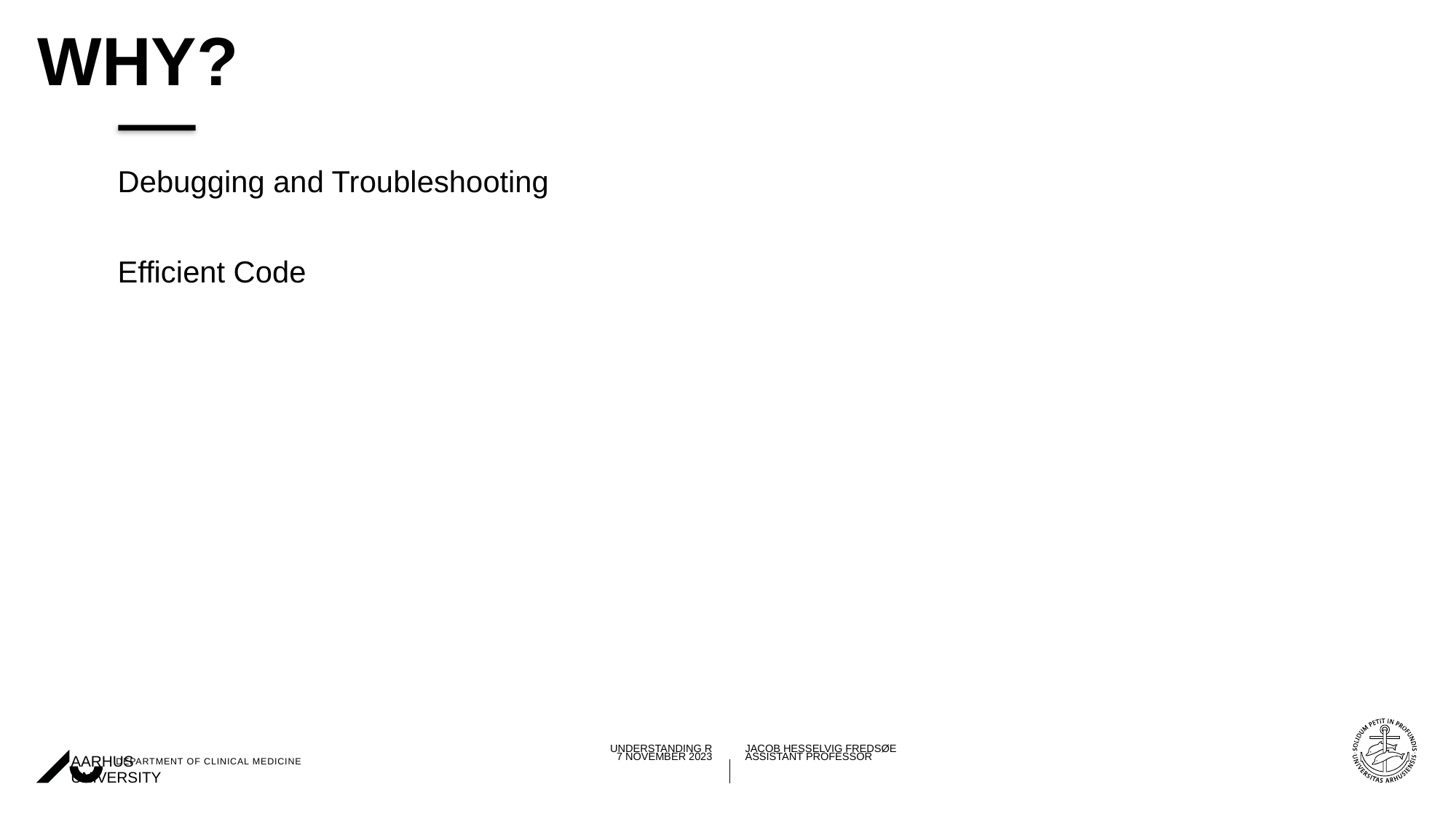

# Why?
Debugging and Troubleshooting

Efficient Code